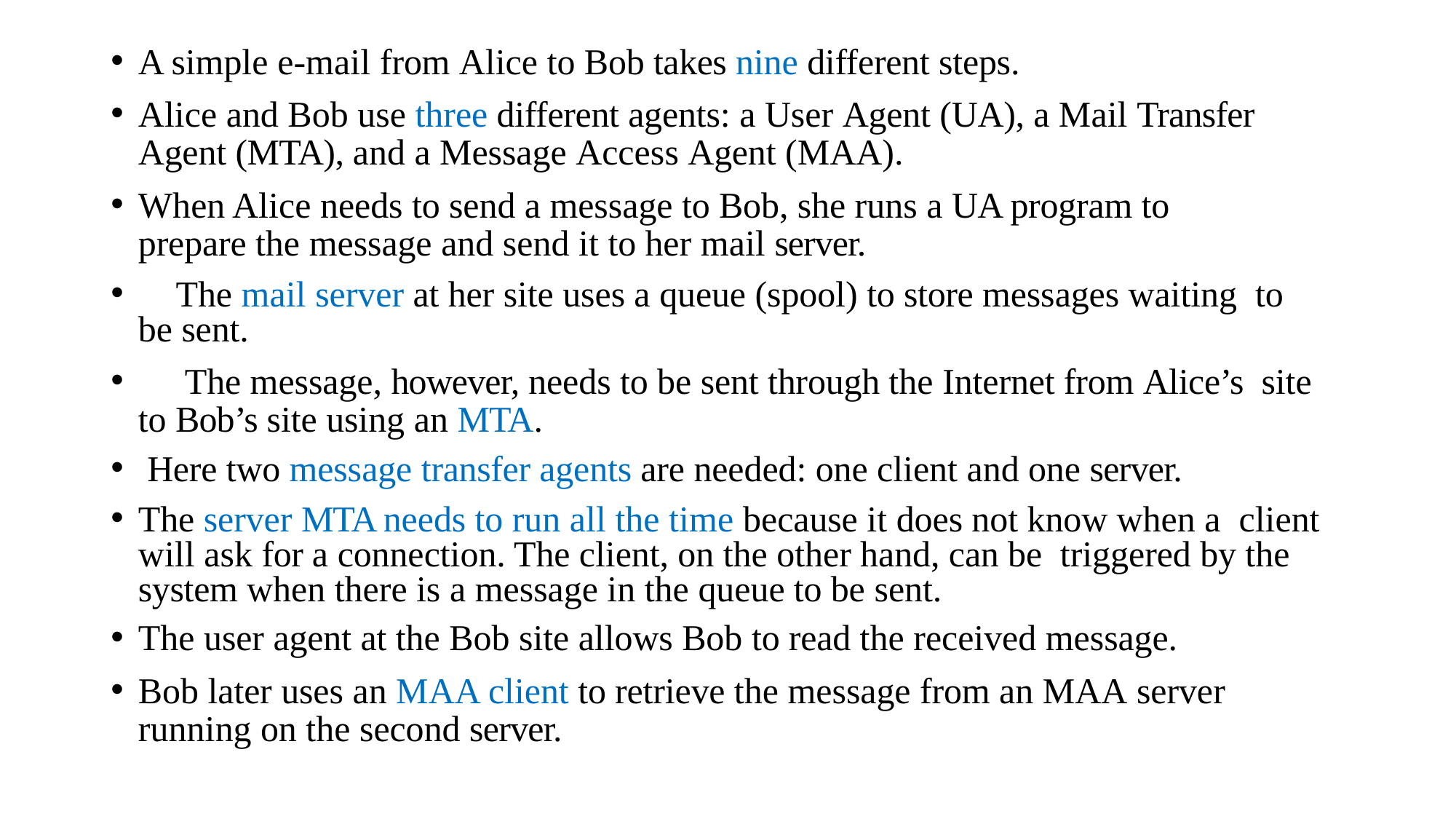

A simple e-mail from Alice to Bob takes nine different steps.
Alice and Bob use three different agents: a User Agent (UA), a Mail Transfer  Agent (MTA), and a Message Access Agent (MAA).
When Alice needs to send a message to Bob, she runs a UA program to  prepare the message and send it to her mail server.
	The mail server at her site uses a queue (spool) to store messages waiting  to be sent.
	The message, however, needs to be sent through the Internet from Alice’s  site to Bob’s site using an MTA.
Here two message transfer agents are needed: one client and one server.
The server MTA needs to run all the time because it does not know when a  client will ask for a connection. The client, on the other hand, can be  triggered by the system when there is a message in the queue to be sent.
The user agent at the Bob site allows Bob to read the received message.
Bob later uses an MAA client to retrieve the message from an MAA server  running on the second server.